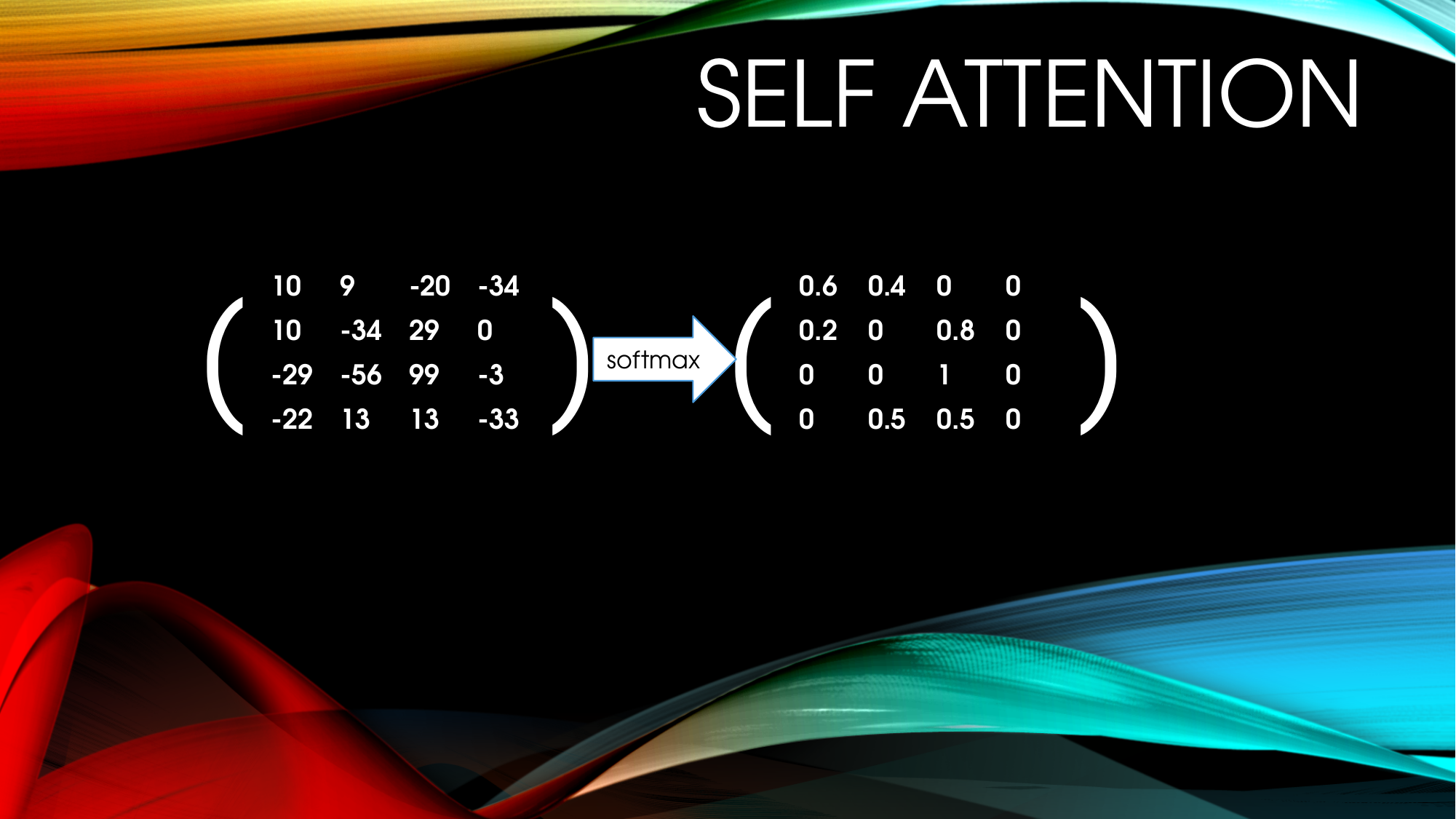

# SELF ATTENTION
(
)
(
)
| 10 | 9 | -20 | -34 |
| --- | --- | --- | --- |
| 10 | -34 | 29 | 0 |
| -29 | -56 | 99 | -3 |
| -22 | 13 | 13 | -33 |
| 0.6 | 0.4 | 0 | 0 |
| --- | --- | --- | --- |
| 0.2 | 0 | 0.8 | 0 |
| 0 | 0 | 1 | 0 |
| 0 | 0.5 | 0.5 | 0 |
softmax